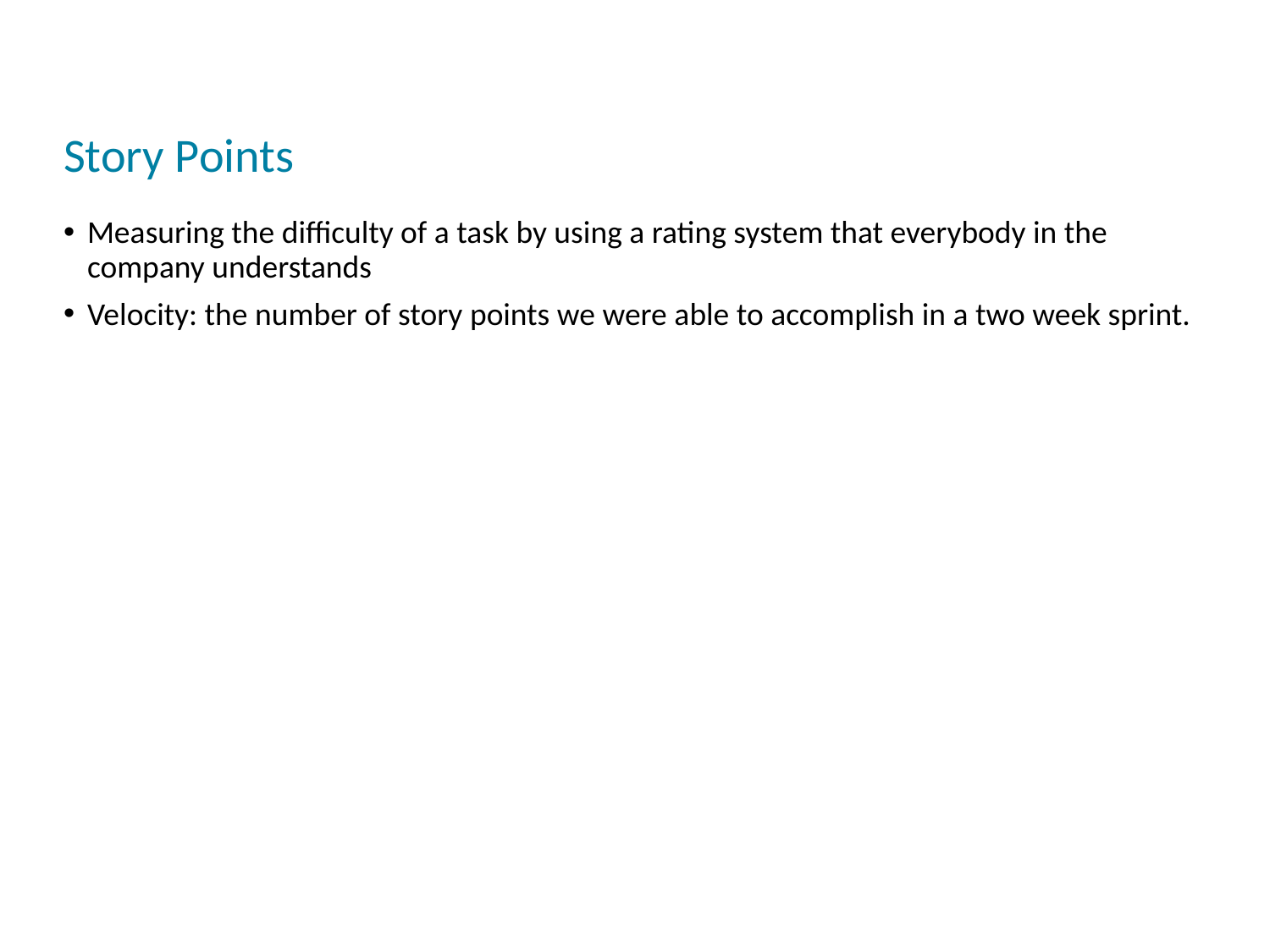

# Story Points
Measuring the difficulty of a task by using a rating system that everybody in the company understands
Velocity: the number of story points we were able to accomplish in a two week sprint.